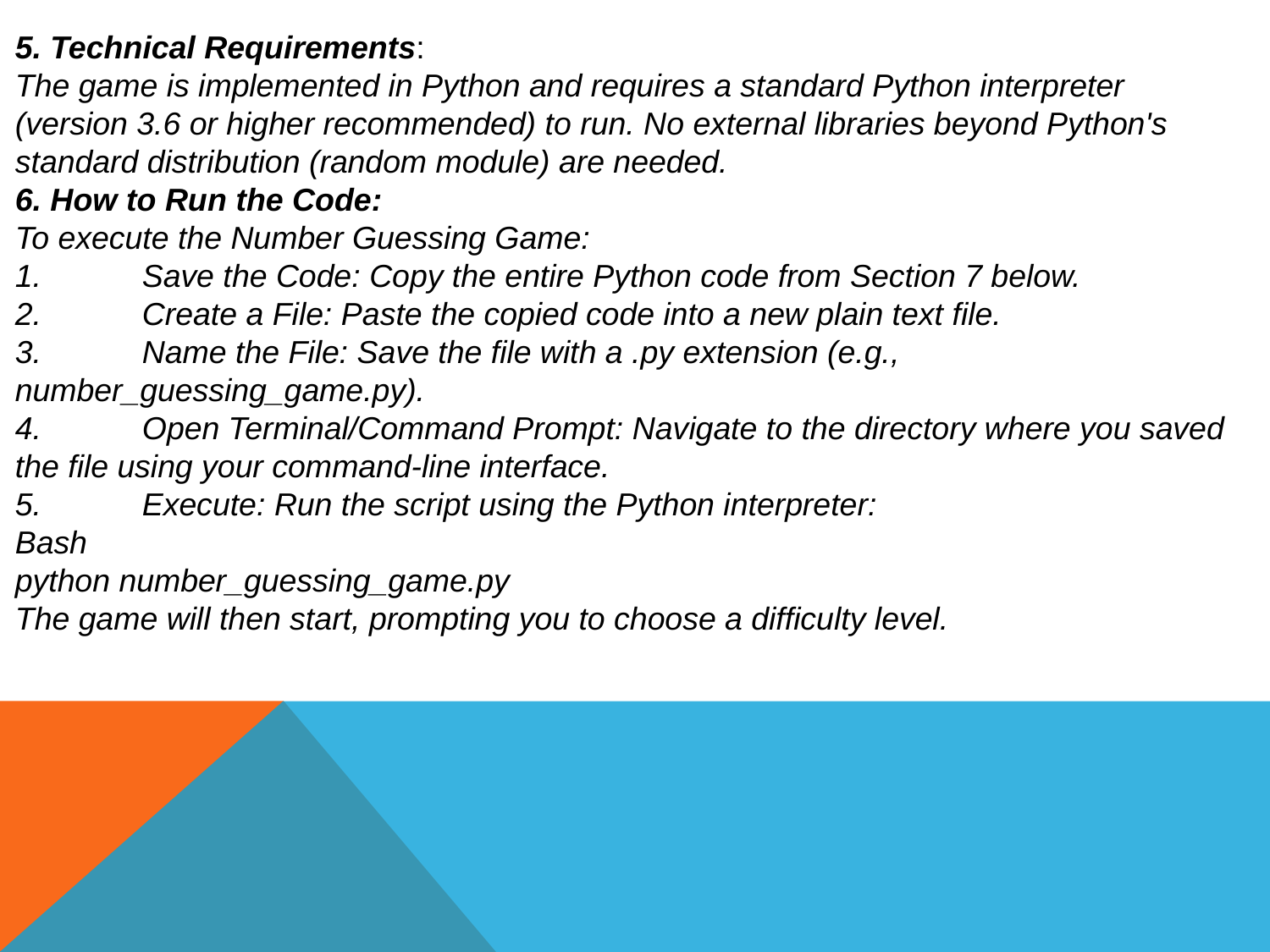

5. Technical Requirements:
The game is implemented in Python and requires a standard Python interpreter (version 3.6 or higher recommended) to run. No external libraries beyond Python's standard distribution (random module) are needed.
6. How to Run the Code:
To execute the Number Guessing Game:
1.	Save the Code: Copy the entire Python code from Section 7 below.
2.	Create a File: Paste the copied code into a new plain text file.
3.	Name the File: Save the file with a .py extension (e.g., number_guessing_game.py).
4.	Open Terminal/Command Prompt: Navigate to the directory where you saved the file using your command-line interface.
5.	Execute: Run the script using the Python interpreter:
Bash
python number_guessing_game.py
The game will then start, prompting you to choose a difficulty level.